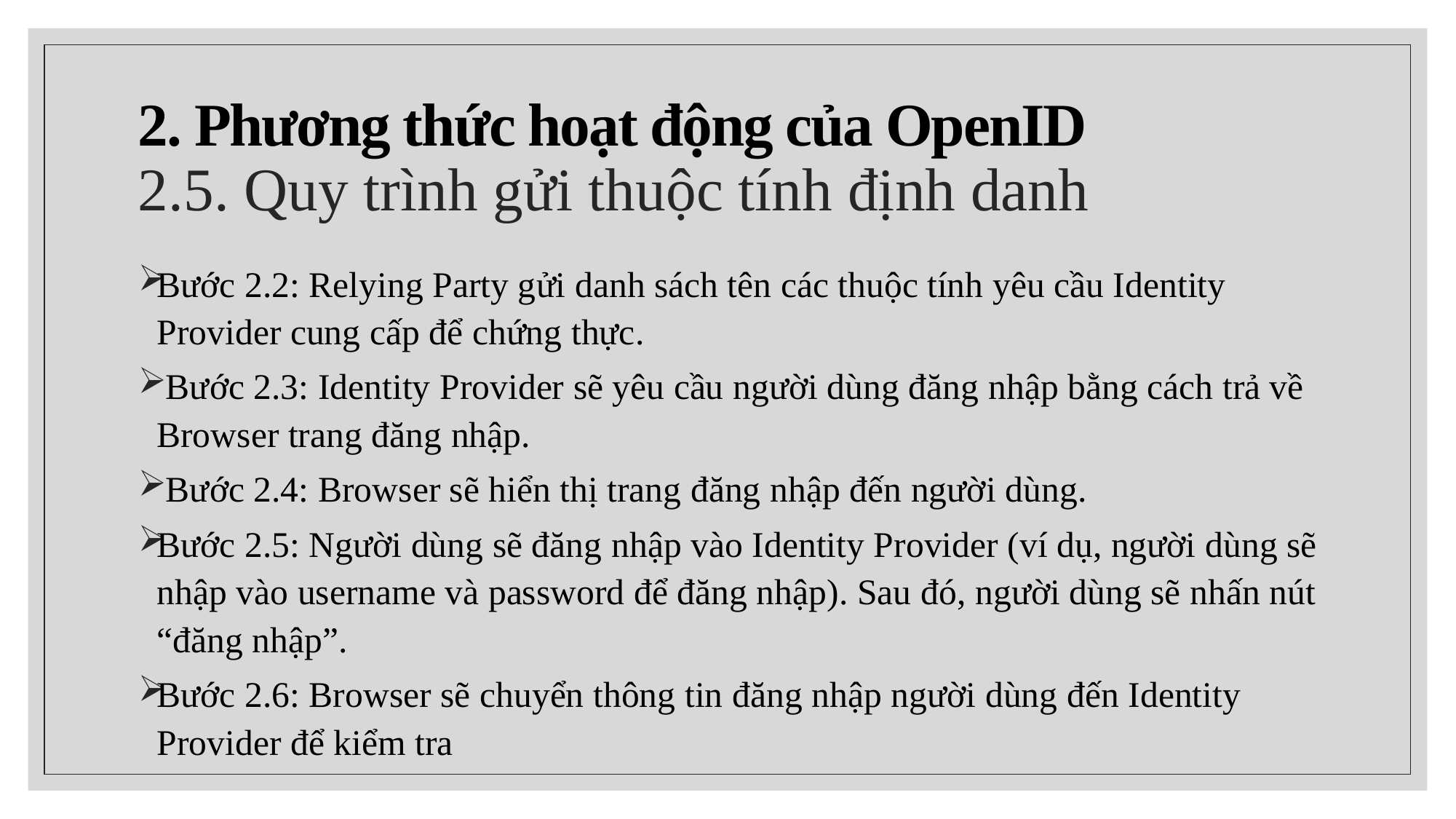

# 2. Phương thức hoạt động của OpenID 2.5. Quy trình gửi thuộc tính định danh
Bước 2.2: Relying Party gửi danh sách tên các thuộc tính yêu cầu Identity Provider cung cấp để chứng thực.
 Bước 2.3: Identity Provider sẽ yêu cầu người dùng đăng nhập bằng cách trả về Browser trang đăng nhập.
 Bước 2.4: Browser sẽ hiển thị trang đăng nhập đến người dùng.
Bước 2.5: Người dùng sẽ đăng nhập vào Identity Provider (ví dụ, người dùng sẽ nhập vào username và password để đăng nhập). Sau đó, người dùng sẽ nhấn nút “đăng nhập”.
Bước 2.6: Browser sẽ chuyển thông tin đăng nhập người dùng đến Identity Provider để kiểm tra